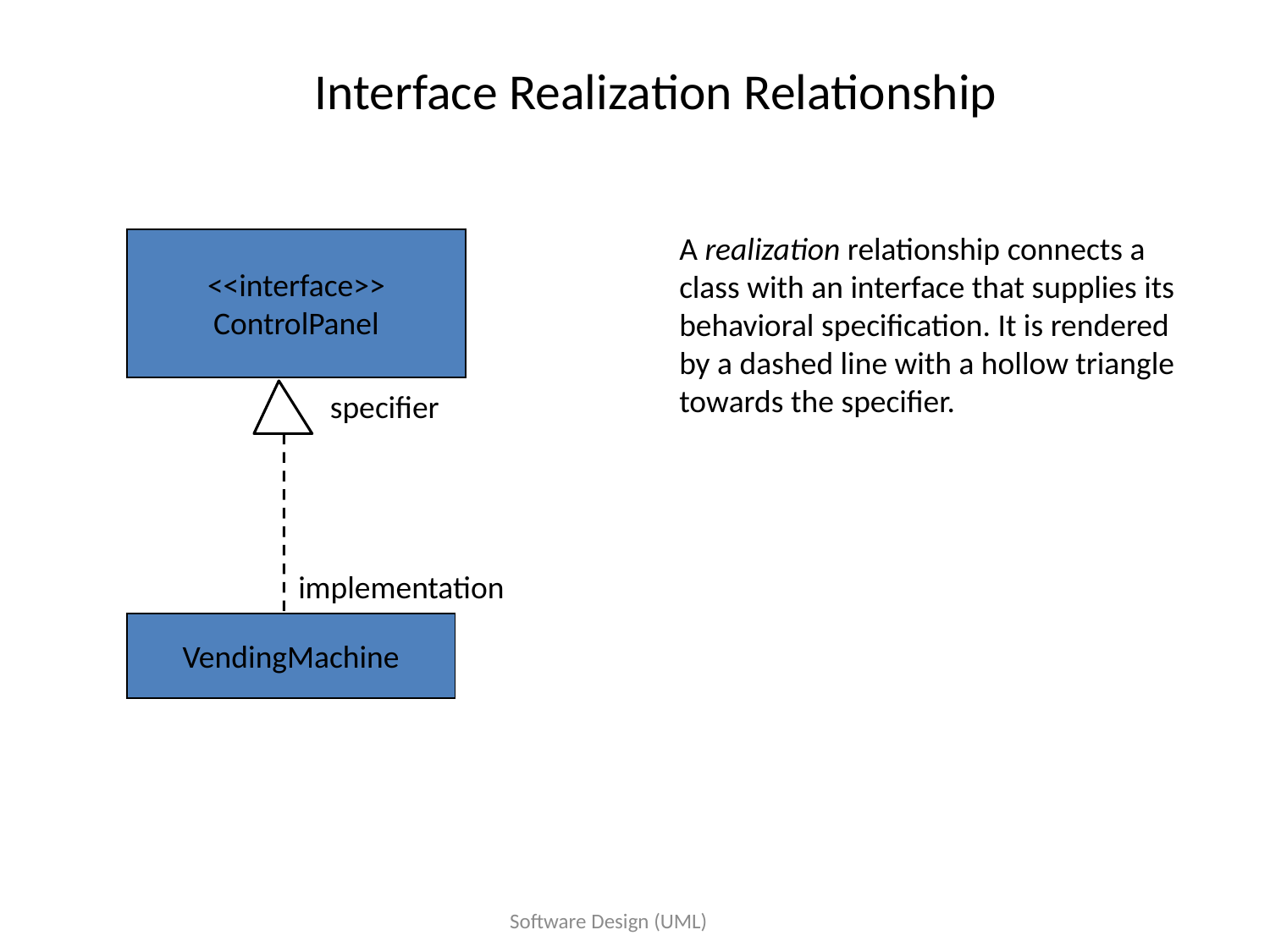

# Interface Realization Relationship
A realization relationship connects a class with an interface that supplies its behavioral specification. It is rendered by a dashed line with a hollow triangle towards the specifier.
<<interface>>
ControlPanel

specifier
implementation
VendingMachine
Software Design (UML)